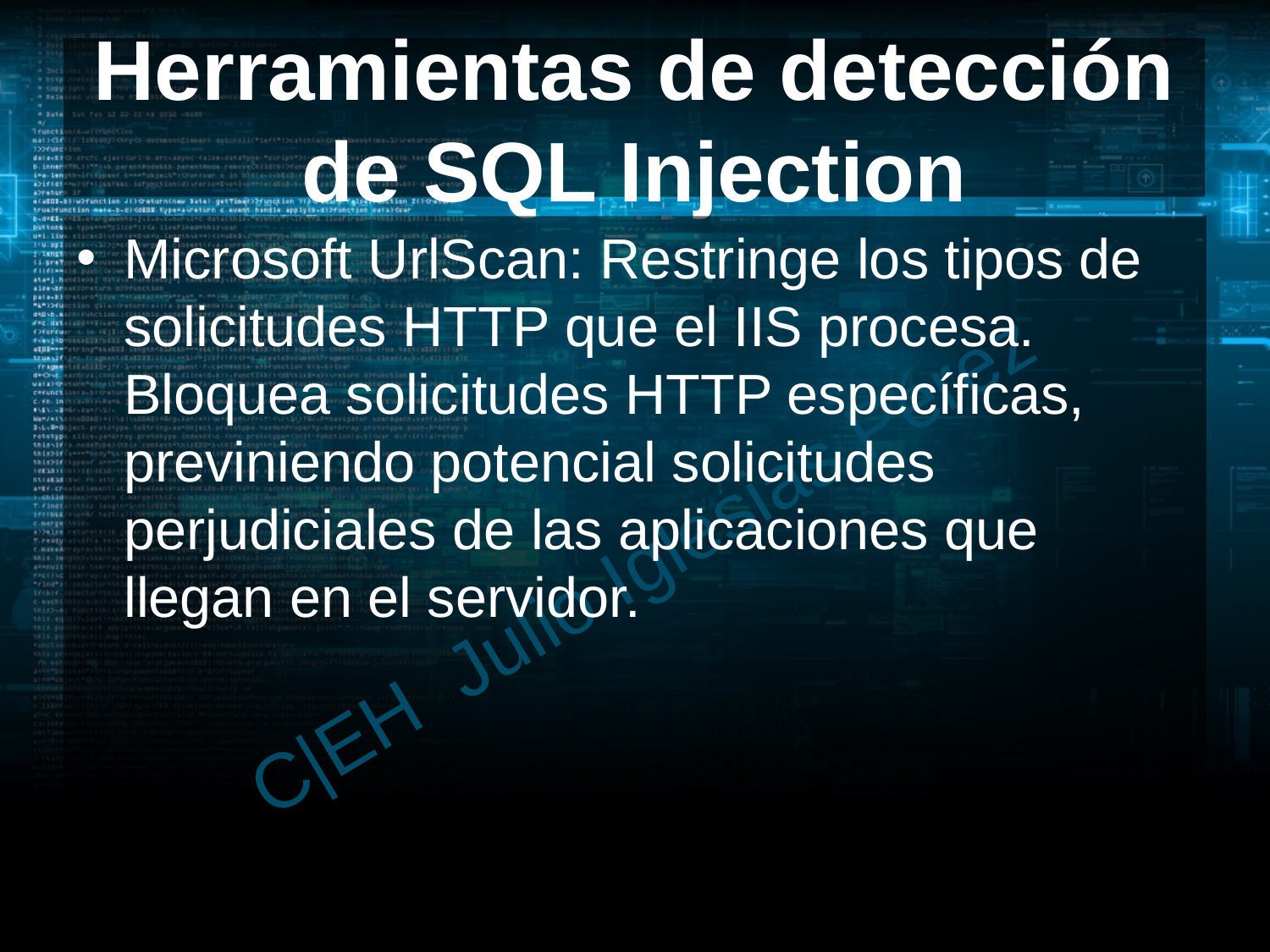

# Herramientas de detección de SQL Injection
Microsoft UrlScan: Restringe los tipos de solicitudes HTTP que el IIS procesa. Bloquea solicitudes HTTP específicas, previniendo potencial solicitudes perjudiciales de las aplicaciones que llegan en el servidor.
C|EH  Julio Iglesias Pérez